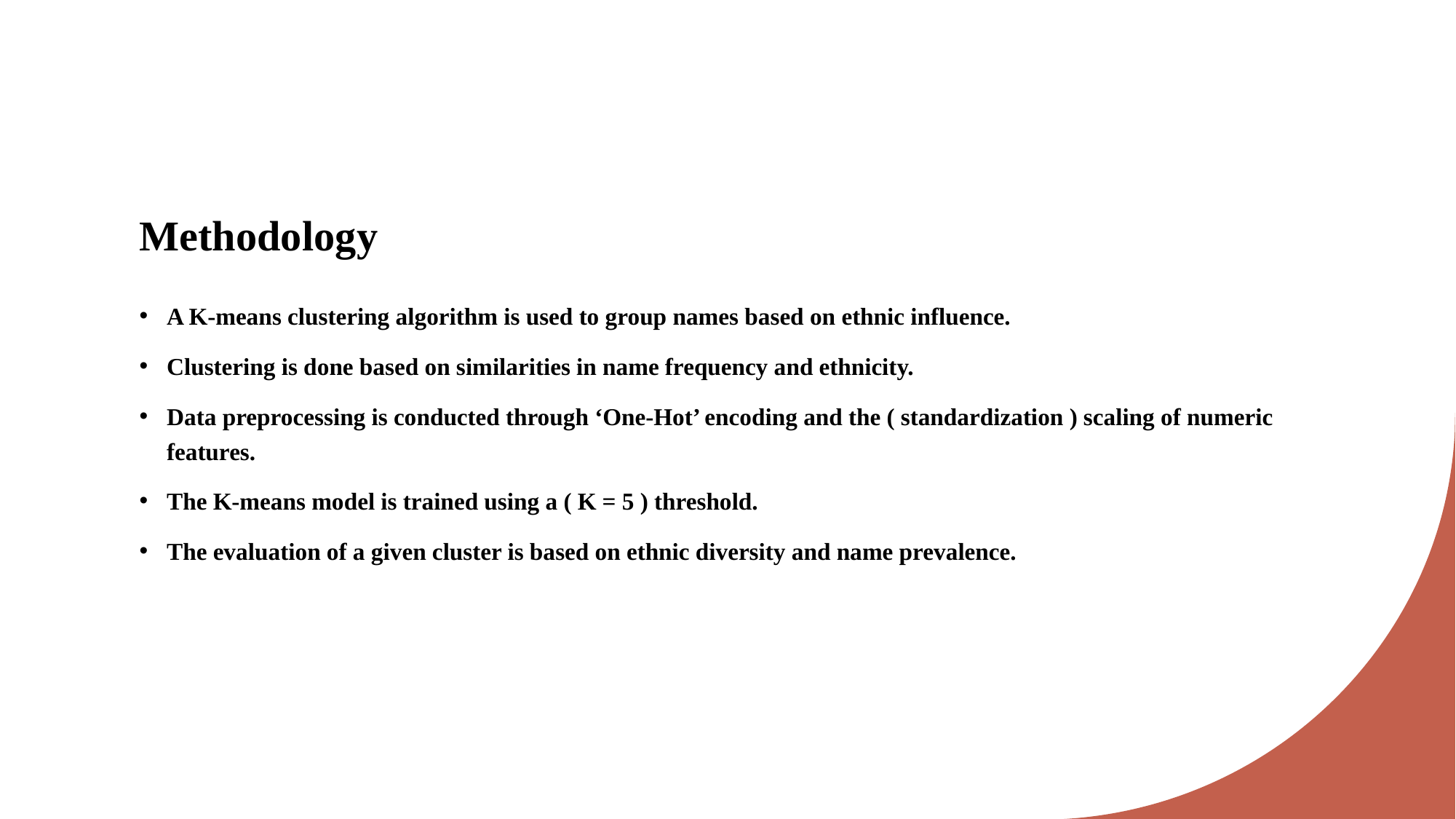

# Methodology
A K-means clustering algorithm is used to group names based on ethnic influence.
Clustering is done based on similarities in name frequency and ethnicity.
Data preprocessing is conducted through ‘One-Hot’ encoding and the ( standardization ) scaling of numeric features.
The K-means model is trained using a ( K = 5 ) threshold.
The evaluation of a given cluster is based on ethnic diversity and name prevalence.